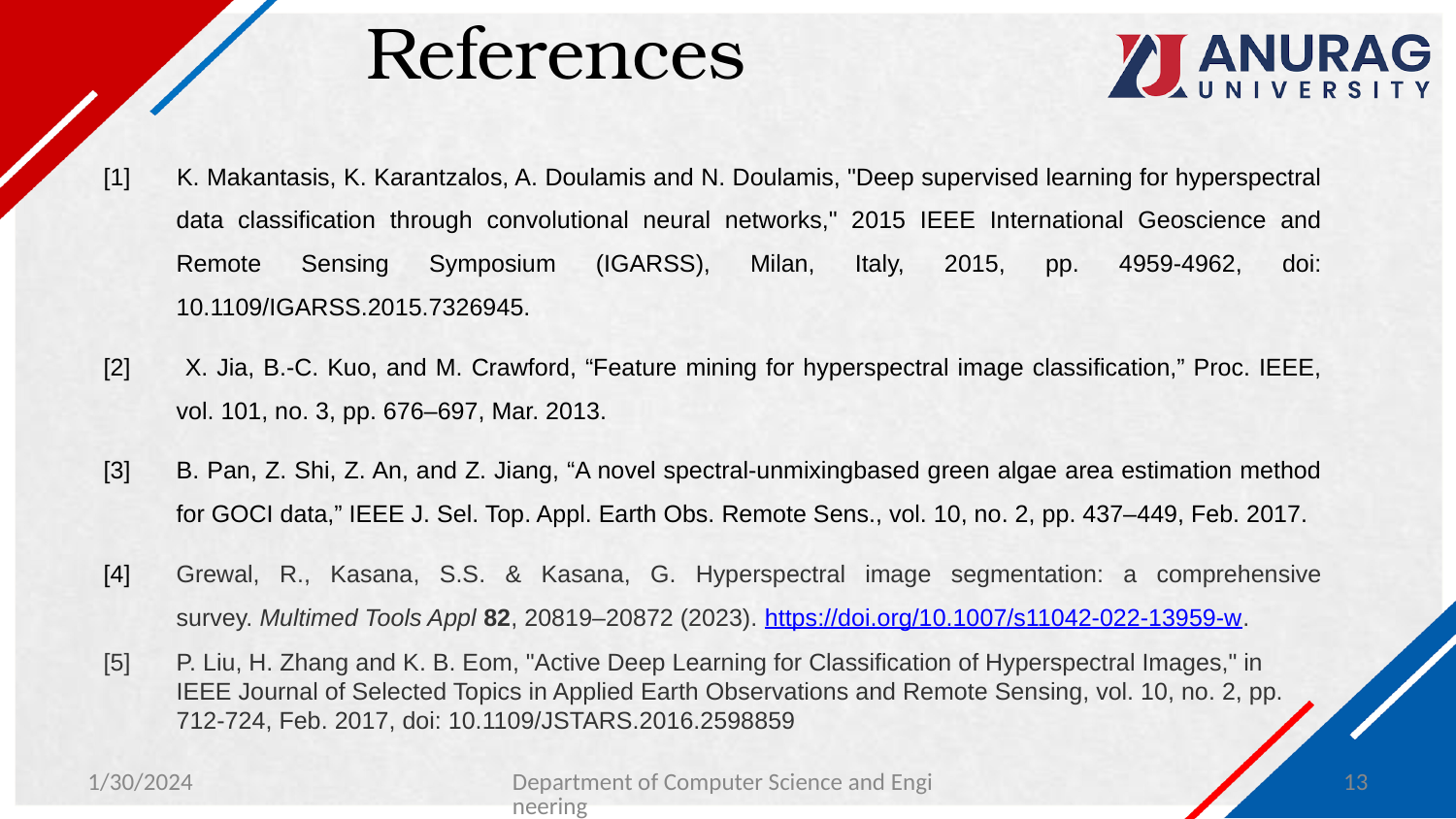

# References
[1] 	K. Makantasis, K. Karantzalos, A. Doulamis and N. Doulamis, "Deep supervised learning for hyperspectral data classification through convolutional neural networks," 2015 IEEE International Geoscience and Remote Sensing Symposium (IGARSS), Milan, Italy, 2015, pp. 4959-4962, doi: 10.1109/IGARSS.2015.7326945.
[2]	 X. Jia, B.-C. Kuo, and M. Crawford, “Feature mining for hyperspectral image classification,” Proc. IEEE, vol. 101, no. 3, pp. 676–697, Mar. 2013.
[3]	B. Pan, Z. Shi, Z. An, and Z. Jiang, “A novel spectral-unmixingbased green algae area estimation method for GOCI data,” IEEE J. Sel. Top. Appl. Earth Obs. Remote Sens., vol. 10, no. 2, pp. 437–449, Feb. 2017.
[4]	Grewal, R., Kasana, S.S. & Kasana, G. Hyperspectral image segmentation: a comprehensive survey. Multimed Tools Appl 82, 20819–20872 (2023). https://doi.org/10.1007/s11042-022-13959-w.
[5]	P. Liu, H. Zhang and K. B. Eom, "Active Deep Learning for Classification of Hyperspectral Images," in IEEE Journal of Selected Topics in Applied Earth Observations and Remote Sensing, vol. 10, no. 2, pp. 712-724, Feb. 2017, doi: 10.1109/JSTARS.2016.2598859

1/30/2024
Department of Computer Science and Engineering
13